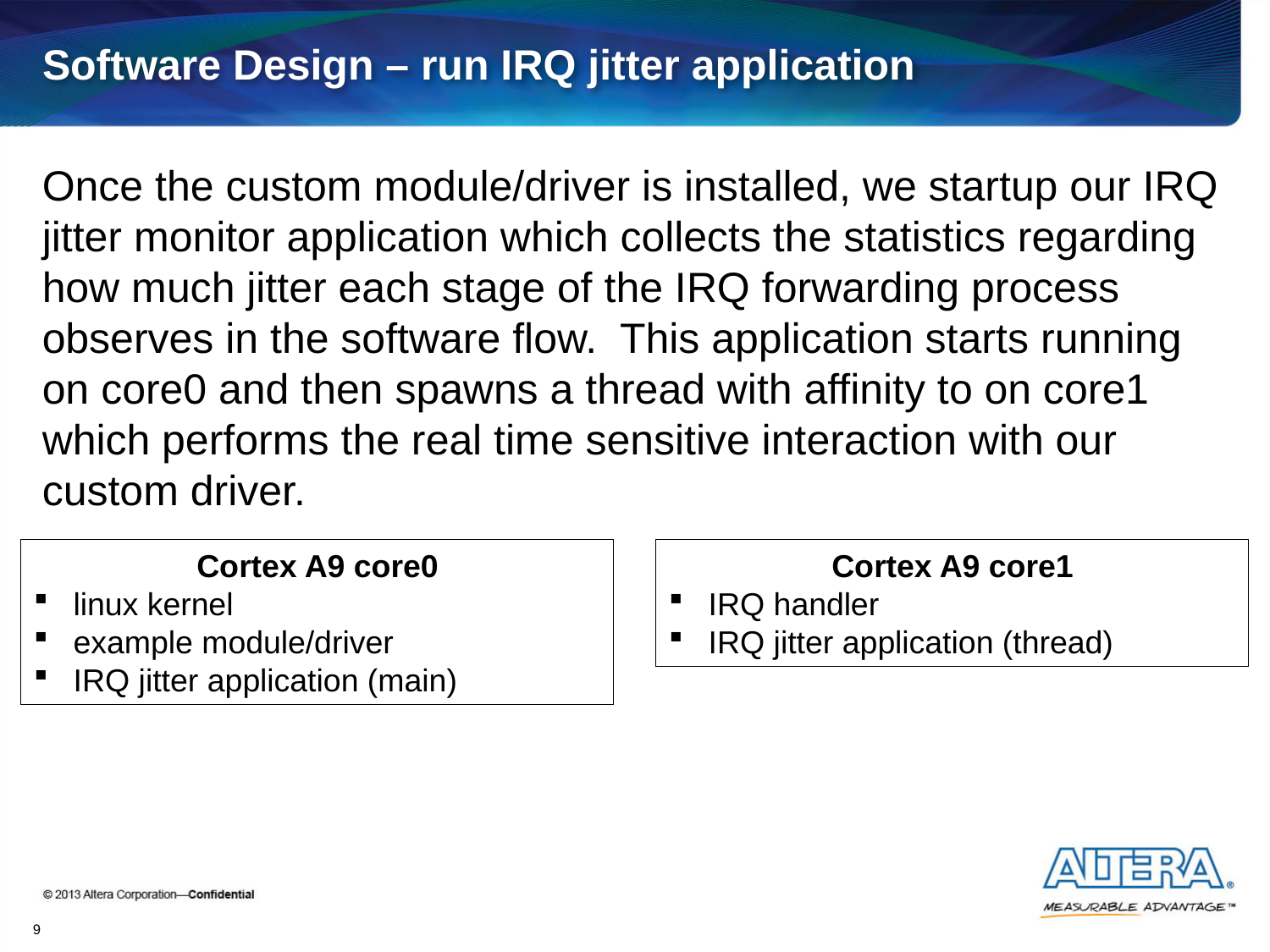

# Software Design – run IRQ jitter application
Once the custom module/driver is installed, we startup our IRQ jitter monitor application which collects the statistics regarding how much jitter each stage of the IRQ forwarding process observes in the software flow.  This application starts running on core0 and then spawns a thread with affinity to on core1 which performs the real time sensitive interaction with our custom driver.
Cortex A9 core0
linux kernel
example module/driver
IRQ jitter application (main)
Cortex A9 core1
IRQ handler
IRQ jitter application (thread)
9